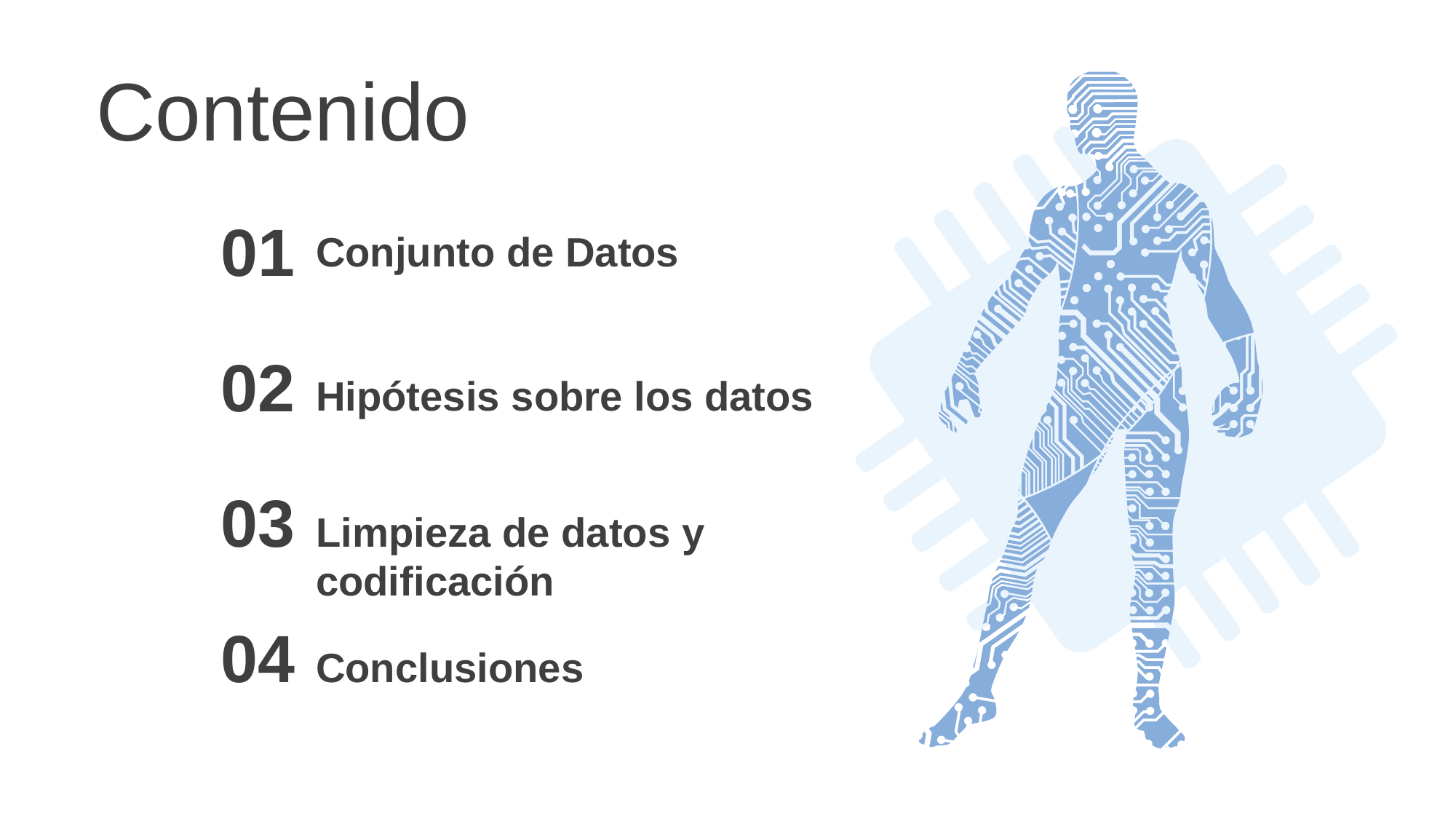

Contenido

01
Conjunto de Datos

02
Hipótesis sobre los datos

03
Limpieza de datos y codificación
04
Conclusiones